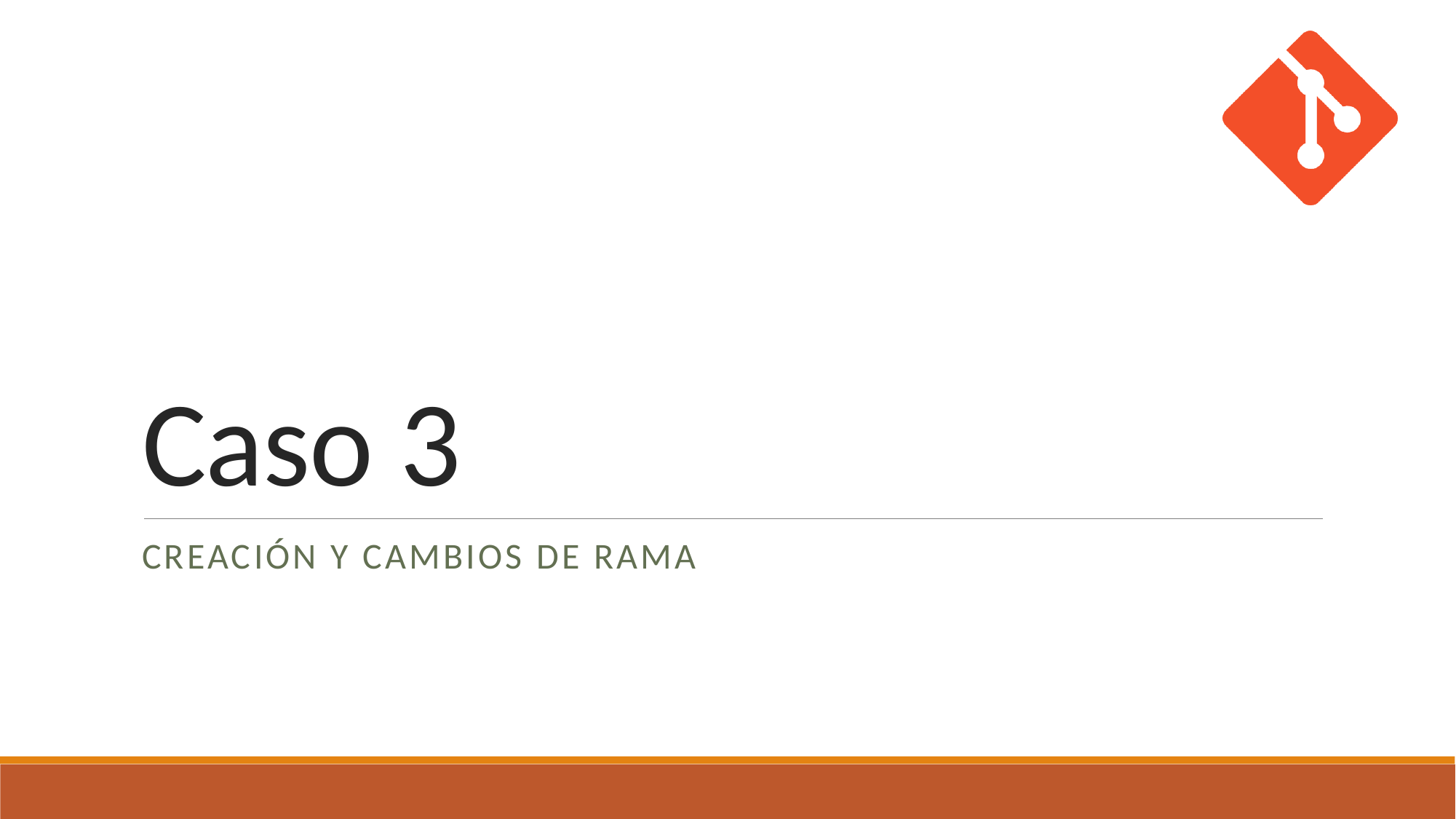

# Caso 3
Creación y Cambios de rama